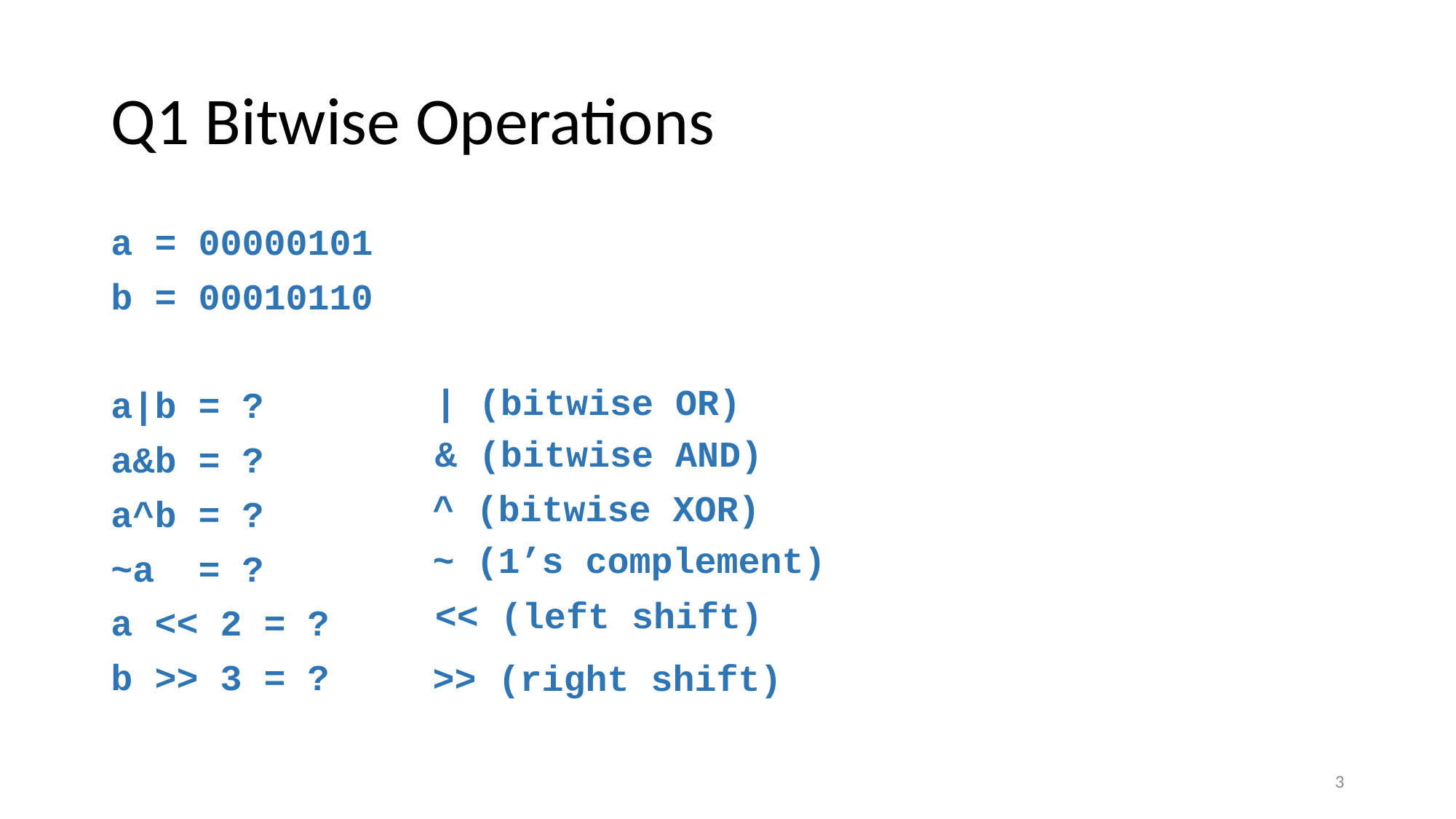

# Q1 Bitwise Operations
a = 00000101
b = 00010110

a|b = ?
a&b = ?
a^b = ?
~a  = ?
a << 2 = ?
b >> 3 = ?

| (bitwise OR)
& (bitwise AND)
^ (bitwise XOR)
~ (1’s complement)
<< (left shift)
>> (right shift)
3